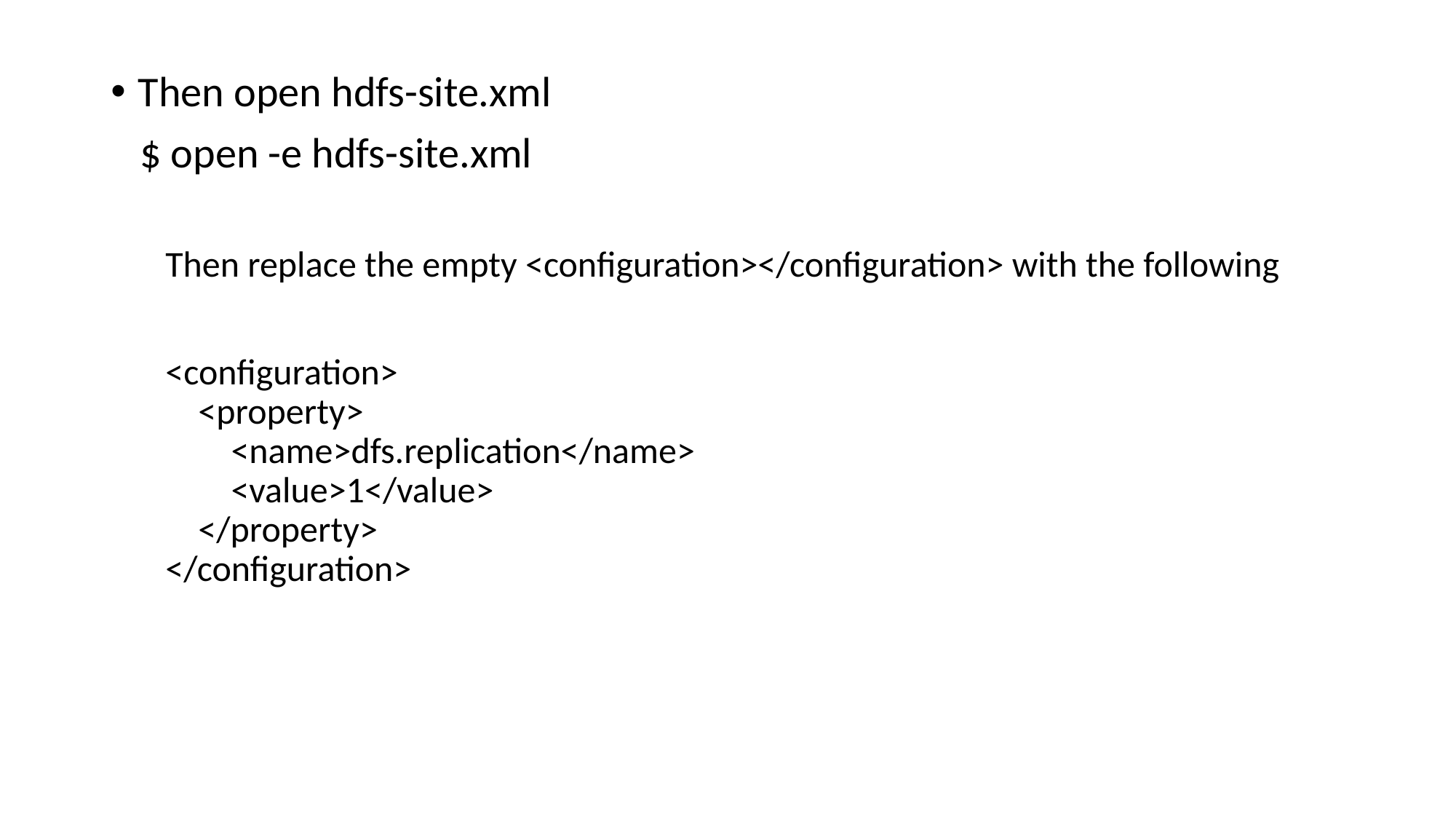

Then open hdfs-site.xml
   $ open -e hdfs-site.xml

Then replace the empty <configuration></configuration> with the following

<configuration>
    <property>
        <name>dfs.replication</name>
        <value>1</value>
    </property>
</configuration>